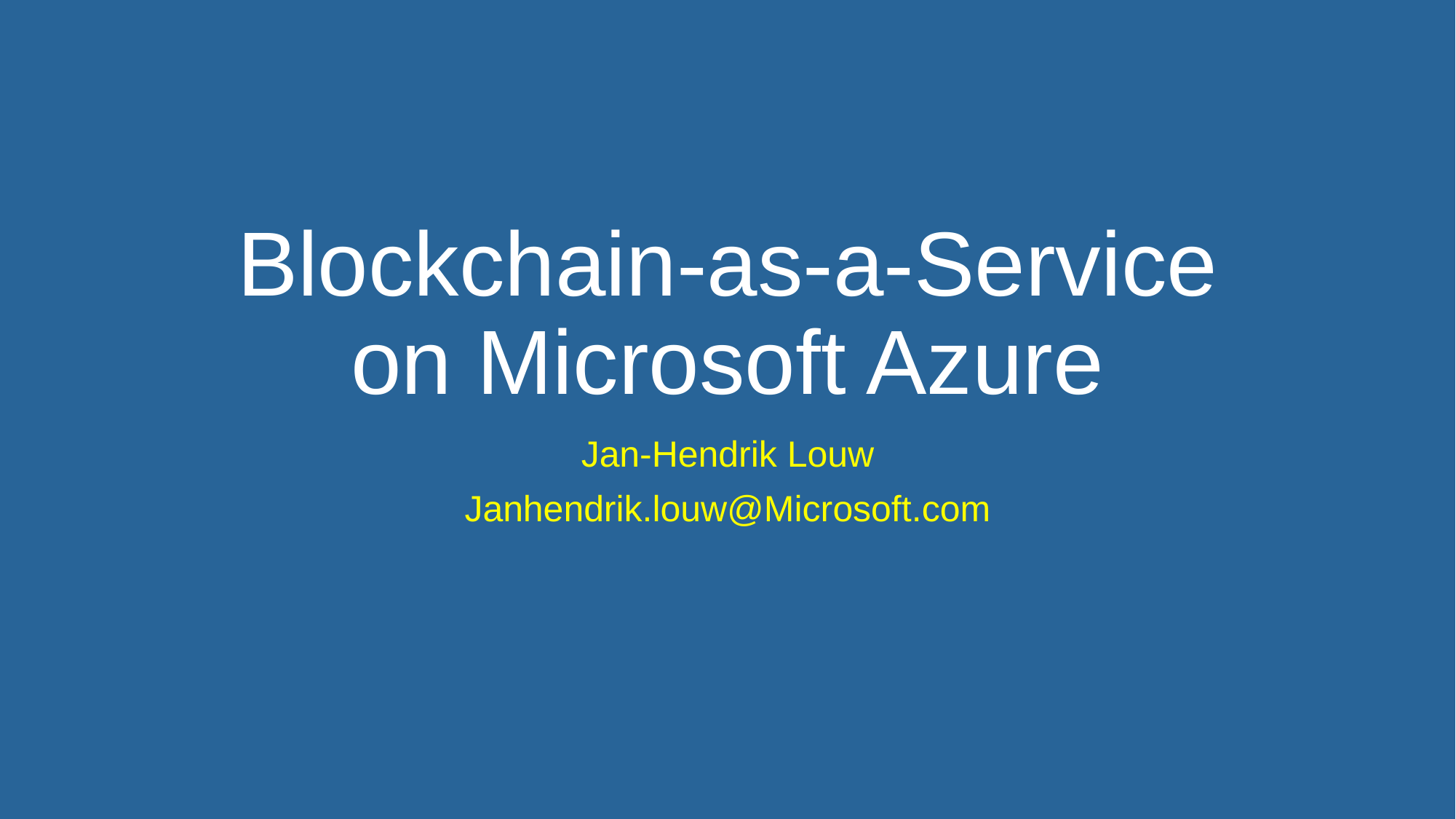

# Blockchain-as-a-Service on Microsoft Azure
Jan-Hendrik Louw
Janhendrik.louw@Microsoft.com